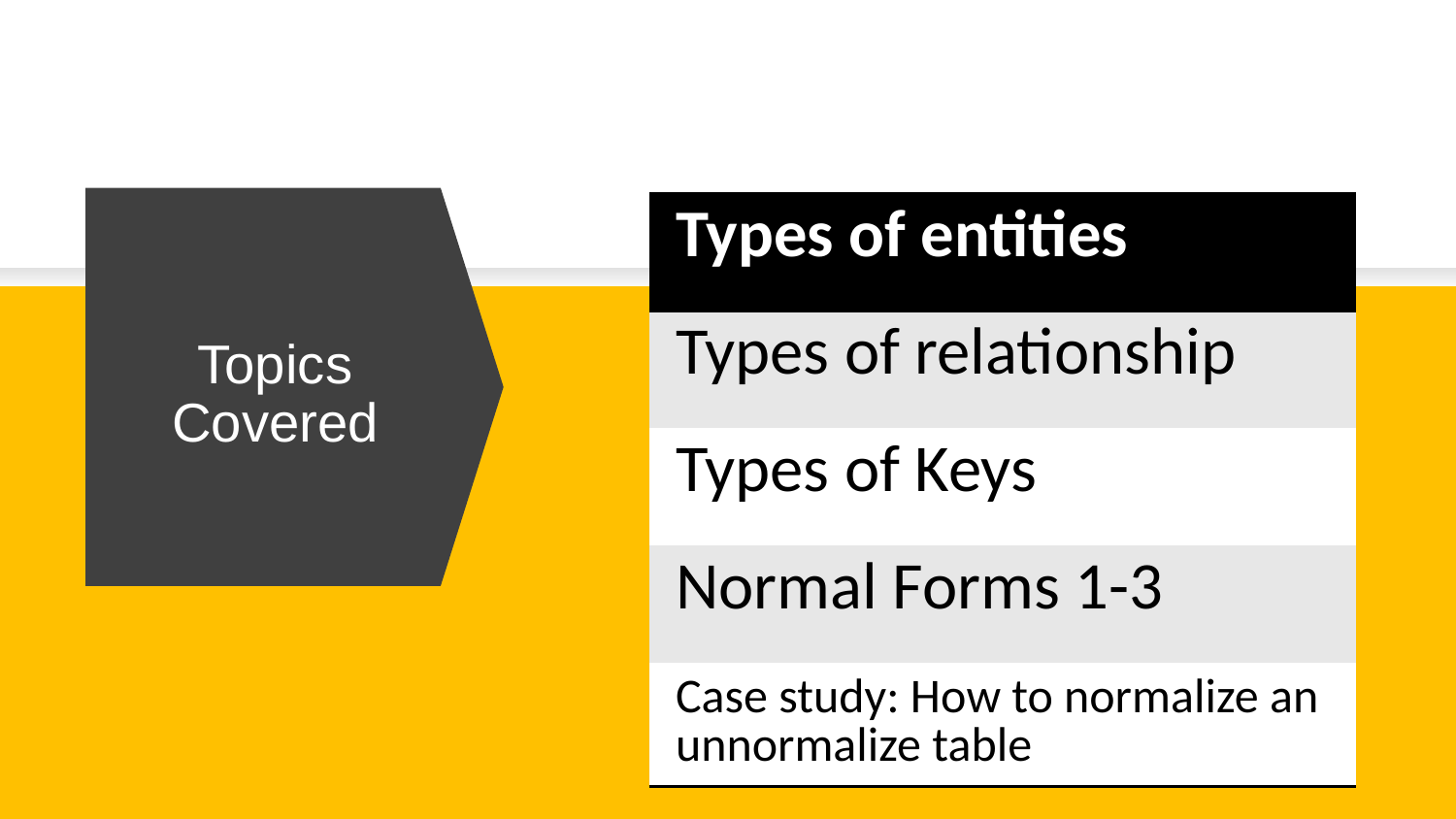

| Types of entities |
| --- |
| Types of relationship |
| Types of Keys |
| Normal Forms 1-3 |
| Case study: How to normalize an unnormalize table |
# Topics Covered